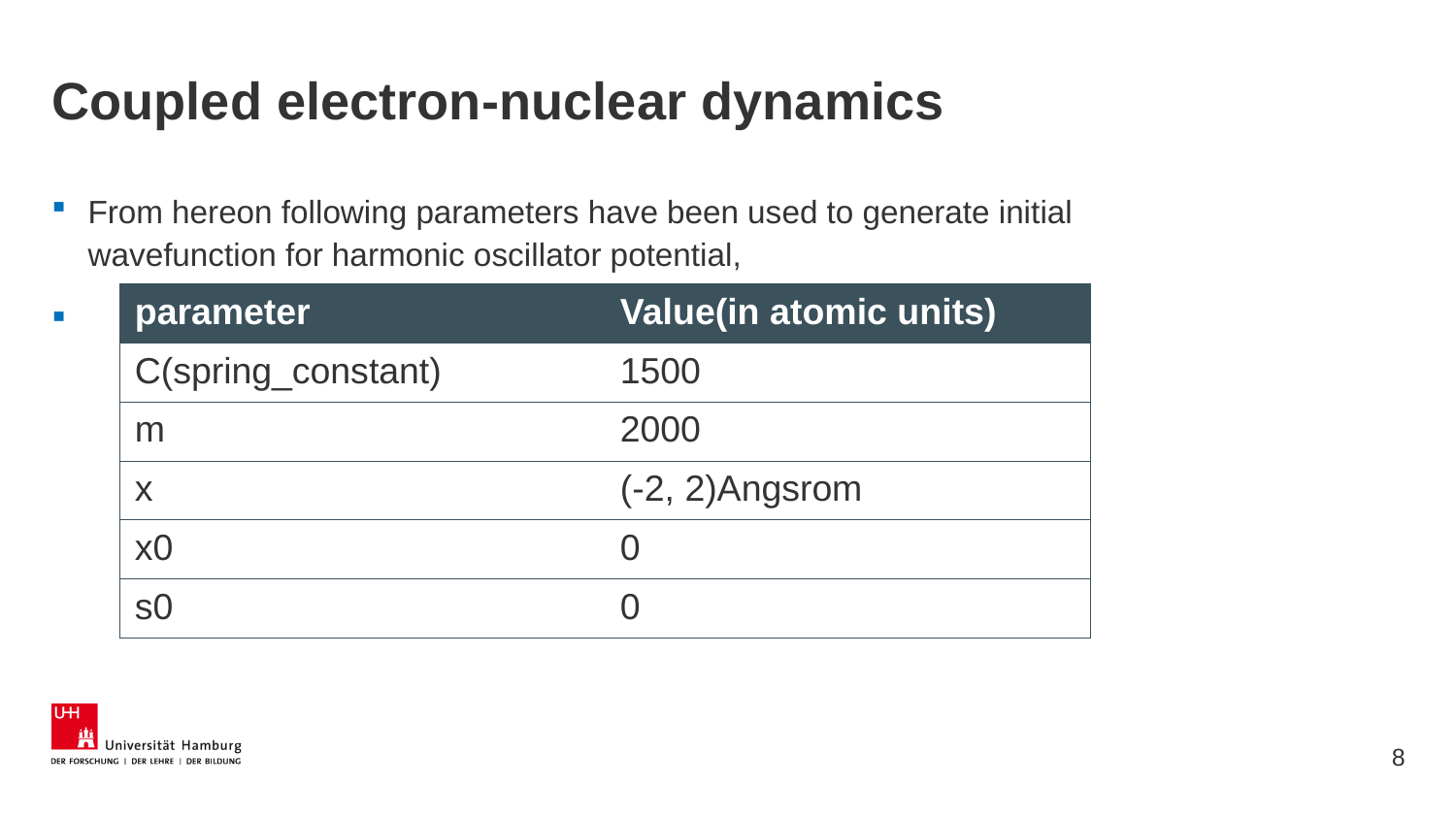

# Coupled electron-nuclear dynamics
From hereon following parameters have been used to generate initial wavefunction for harmonic oscillator potential,

| parameter | Value(in atomic units) |
| --- | --- |
| C(spring\_constant) | 1500 |
| m | 2000 |
| x | (-2, 2)Angsrom |
| x0 | 0 |
| s0 | 0 |
8